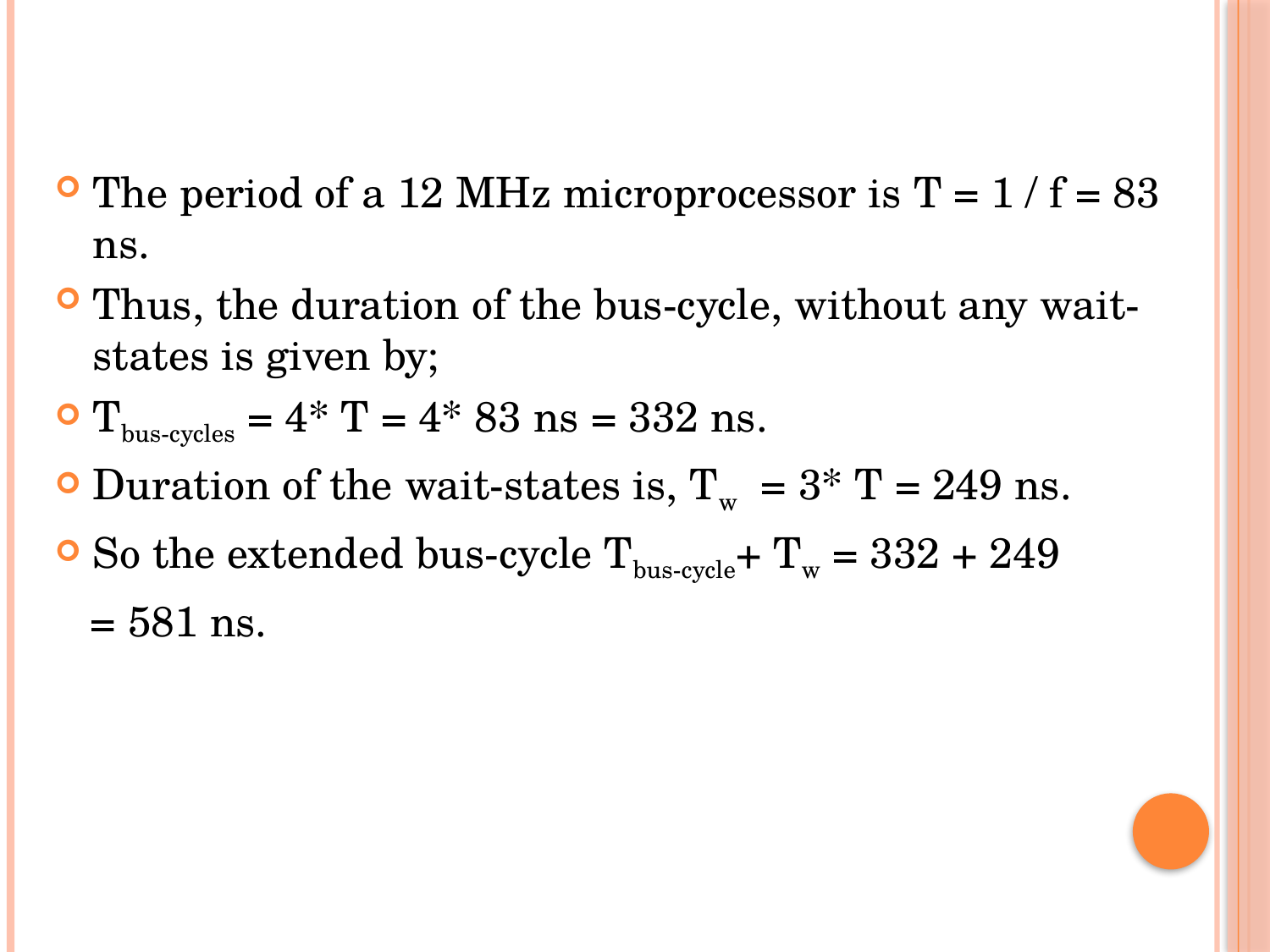

The period of a 12 MHz microprocessor is T = 1 / f = 83 ns.
Thus, the duration of the bus-cycle, without any wait-states is given by;
Tbus-cycles = 4* T = 4* 83 ns = 332 ns.
Duration of the wait-states is, Tw  = 3* T = 249 ns.
So the extended bus-cycle Tbus-cycle+ Tw = 332 + 249
   = 581 ns.